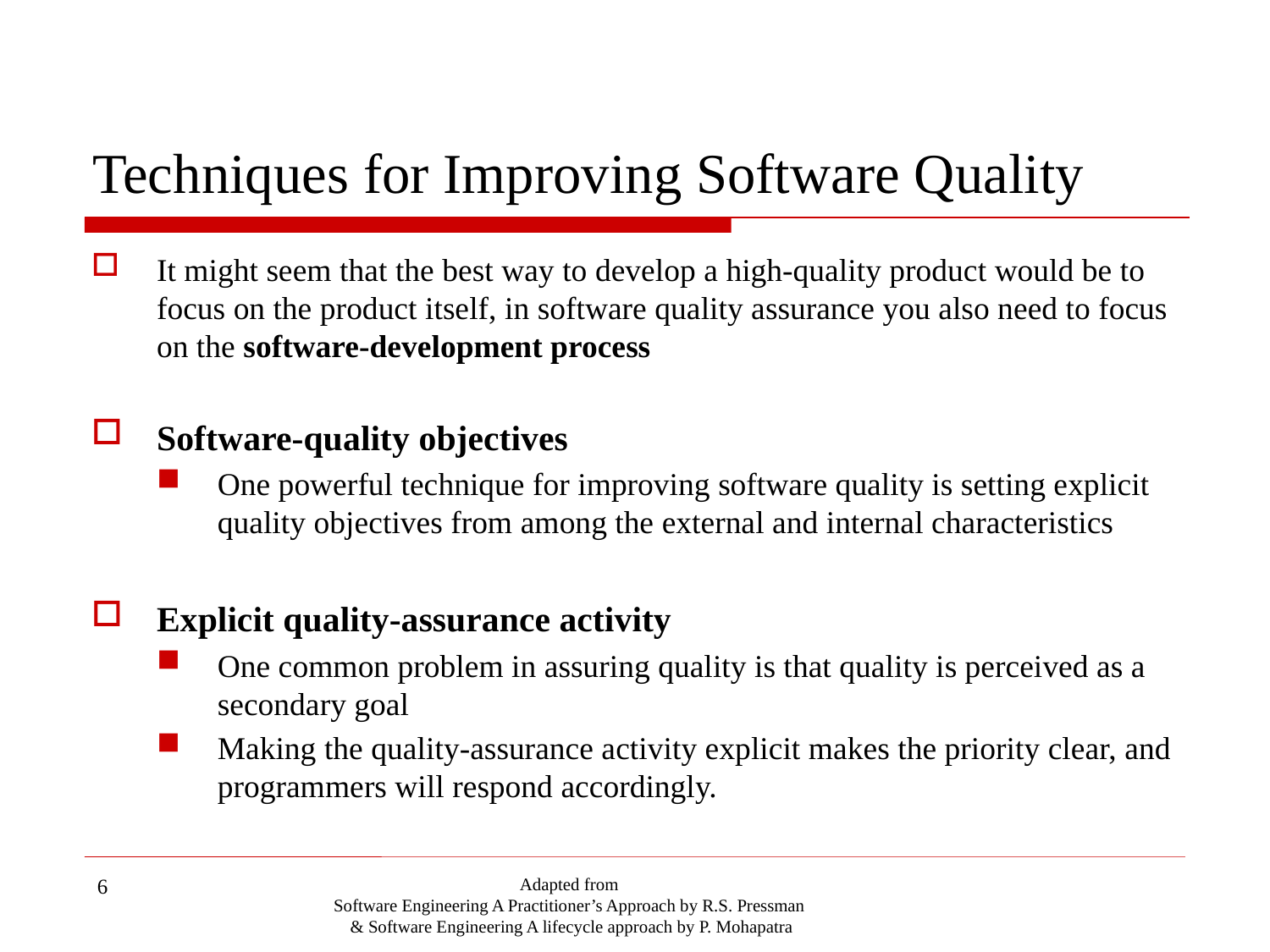

# Techniques for Improving Software Quality
It might seem that the best way to develop a high-quality product would be to focus on the product itself, in software quality assurance you also need to focus on the software-development process

Software-quality objectives
One powerful technique for improving software quality is setting explicit quality objectives from among the external and internal characteristics

Explicit quality-assurance activity
One common problem in assuring quality is that quality is perceived as a secondary goal
Making the quality-assurance activity explicit makes the priority clear, and programmers will respond accordingly.
6
Adapted from
Software Engineering A Practitioner’s Approach by R.S. Pressman
& Software Engineering A lifecycle approach by P. Mohapatra